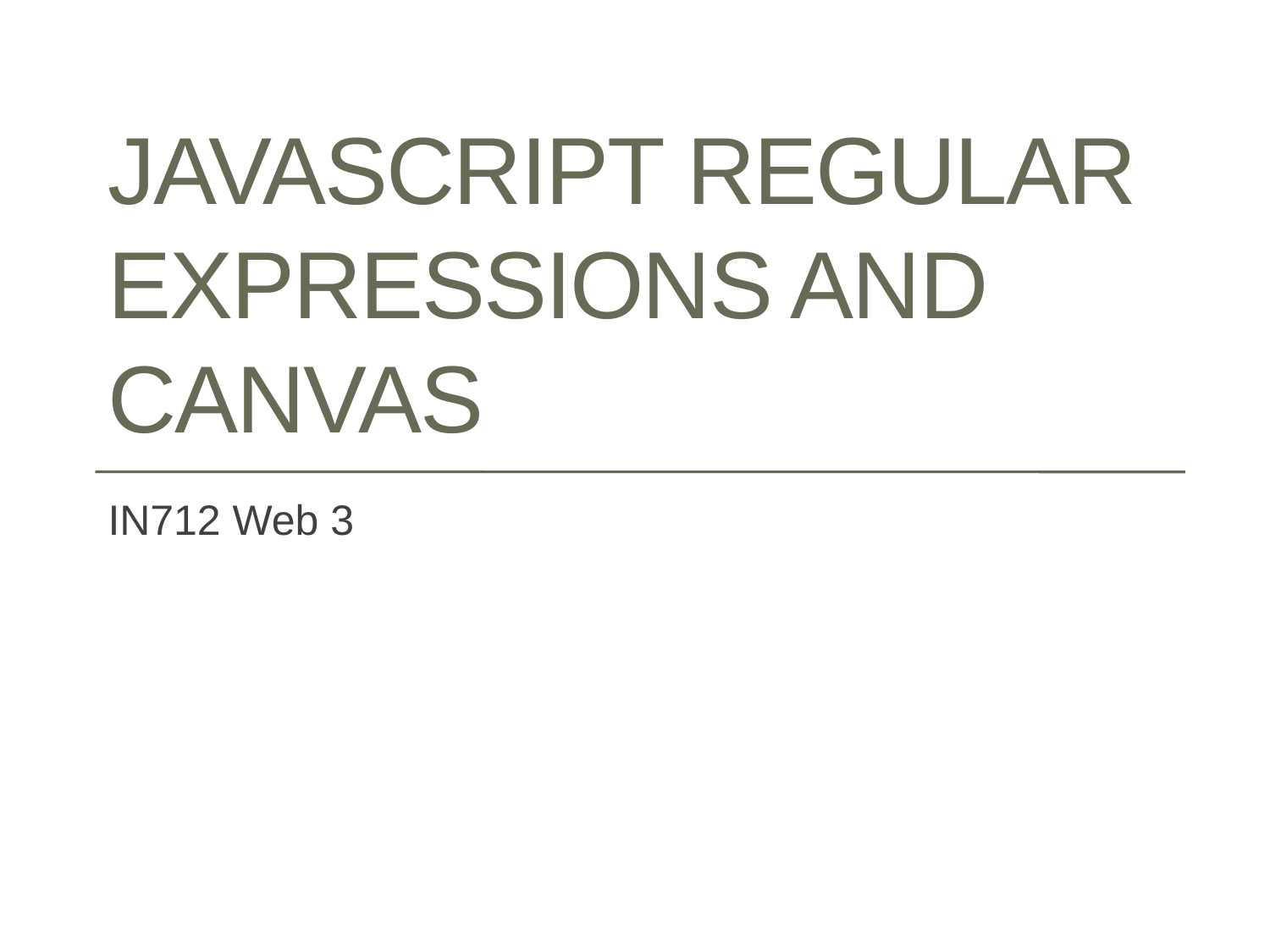

# Javascript Regular Expressions and canvas
IN712 Web 3